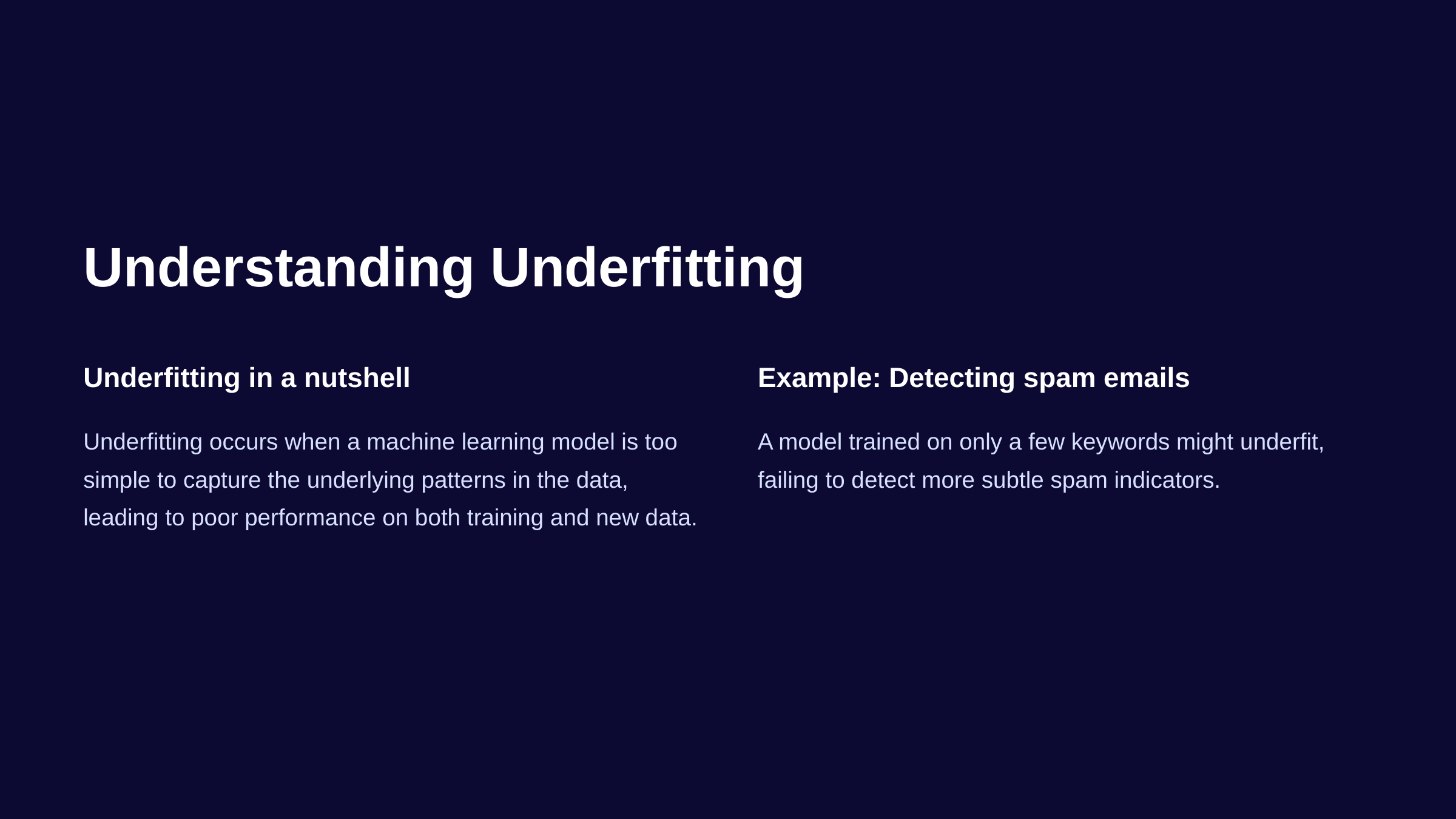

Understanding Underfitting
Underfitting in a nutshell
Example: Detecting spam emails
Underfitting occurs when a machine learning model is too simple to capture the underlying patterns in the data, leading to poor performance on both training and new data.
A model trained on only a few keywords might underfit, failing to detect more subtle spam indicators.